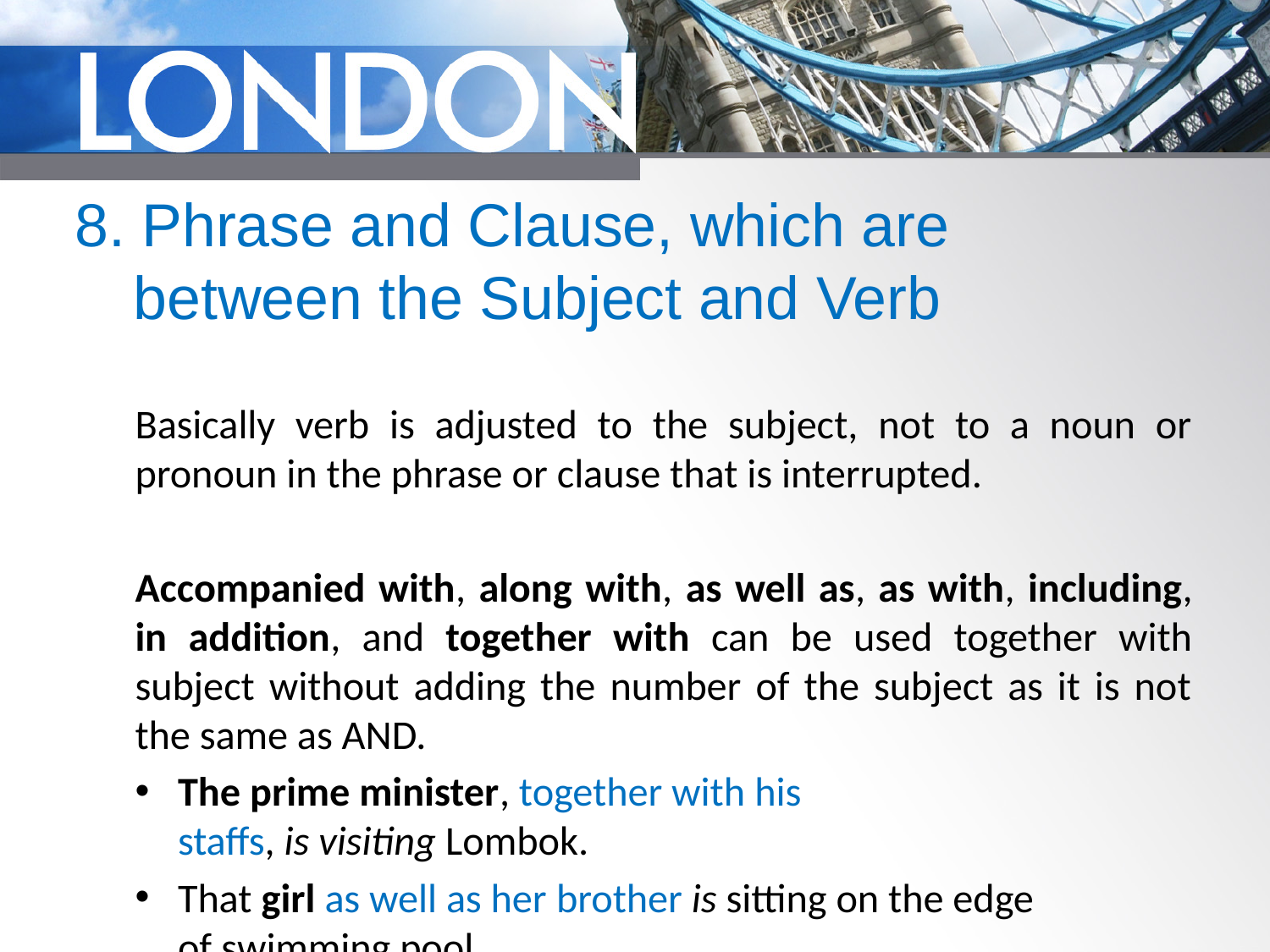

# 8. Phrase and Clause, which are between the Subject and Verb
Basically verb is adjusted to the subject, not to a noun or pronoun in the phrase or clause that is interrupted.

Accompanied with, along with, as well as, as with, including, in addition, and together with can be used together with subject without adding the number of the subject as it is not the same as AND.
The prime minister, together with his staffs, is visiting Lombok.
That girl as well as her brother is sitting on the edge of swimming pool.